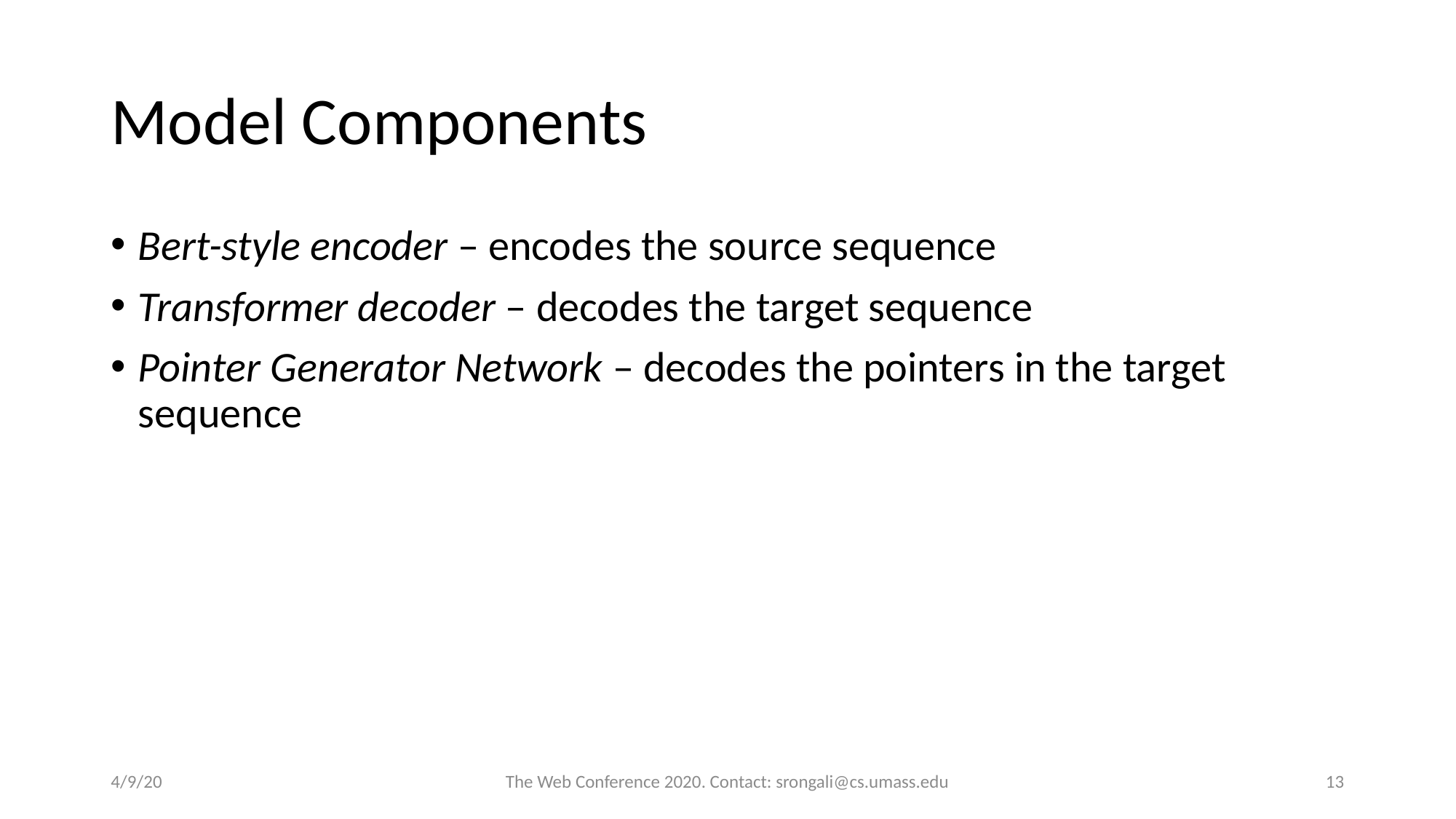

# Model Components
Bert-style encoder – encodes the source sequence
Transformer decoder – decodes the target sequence
Pointer Generator Network – decodes the pointers in the target sequence
4/9/20
The Web Conference 2020. Contact: srongali@cs.umass.edu
13